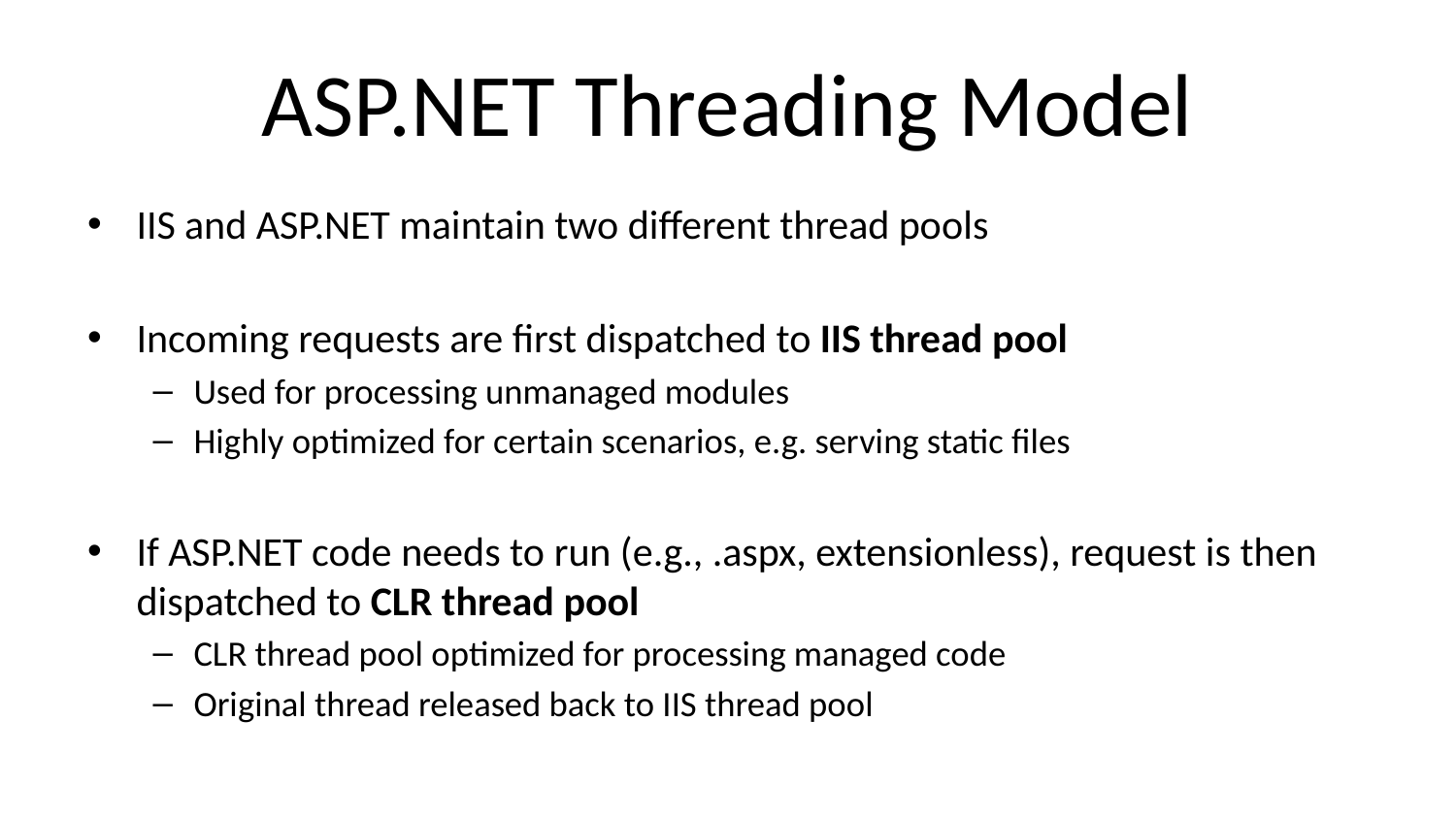

# ASP.NET Threading Model
IIS and ASP.NET maintain two different thread pools

Incoming requests are first dispatched to IIS thread pool
Used for processing unmanaged modules
Highly optimized for certain scenarios, e.g. serving static files

If ASP.NET code needs to run (e.g., .aspx, extensionless), request is then dispatched to CLR thread pool
CLR thread pool optimized for processing managed code
Original thread released back to IIS thread pool